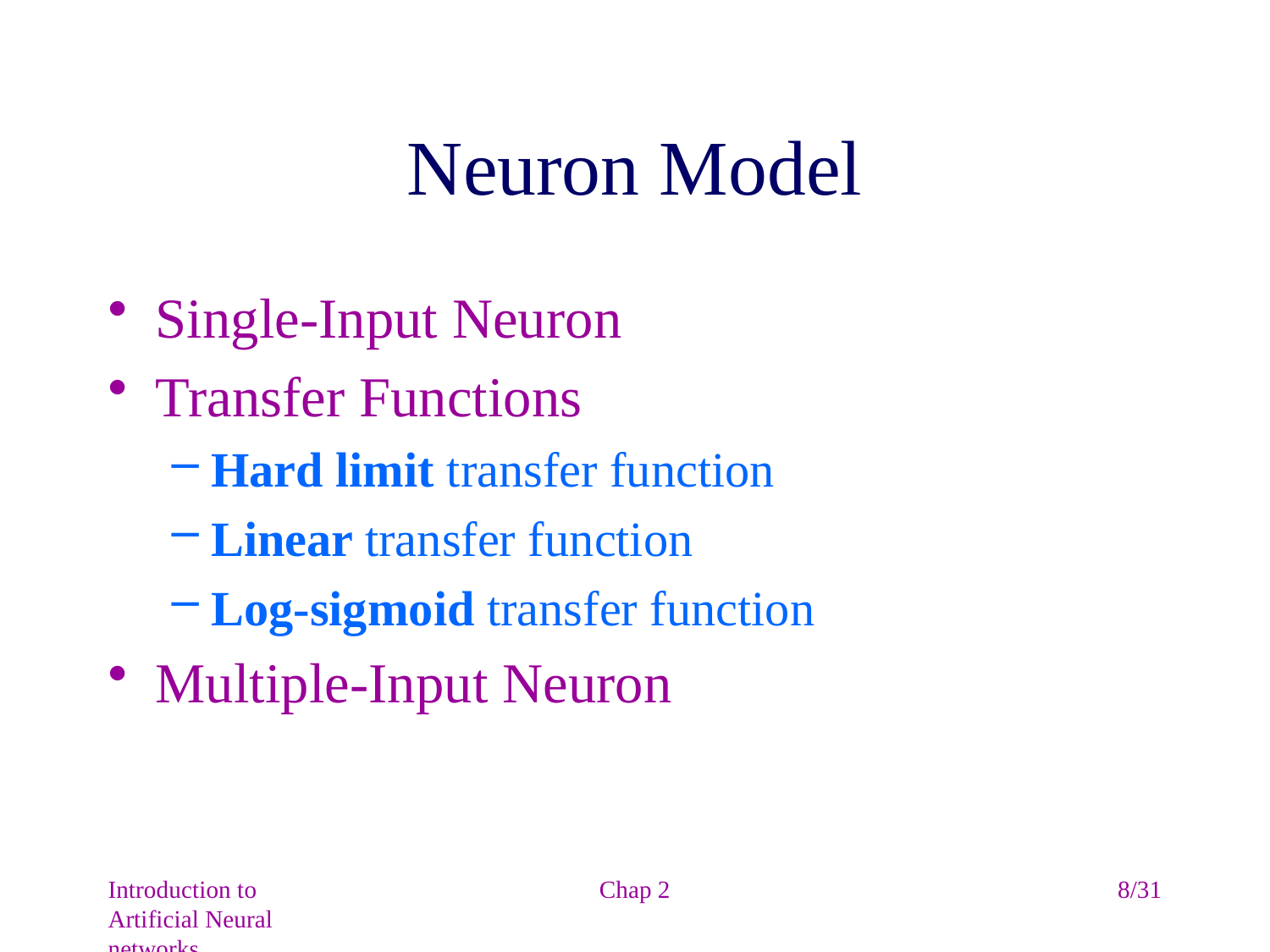

# Neuron Model
Single-Input Neuron
Transfer Functions
Hard limit transfer function
Linear transfer function
Log-sigmoid transfer function
Multiple-Input Neuron
Introduction to Artificial Neural networks
Chap 2
8/31